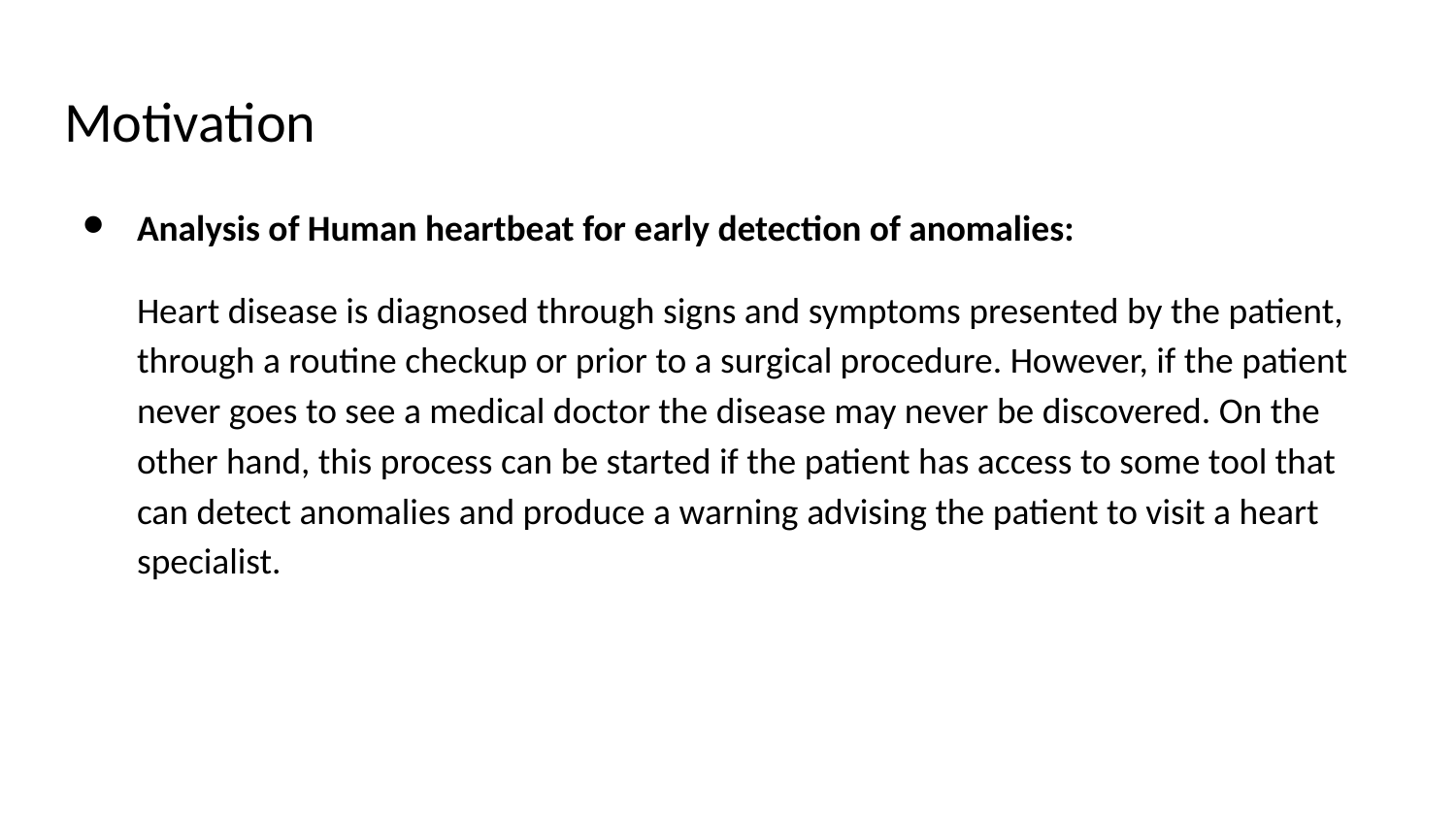

# Motivation
Analysis of Human heartbeat for early detection of anomalies:
Heart disease is diagnosed through signs and symptoms presented by the patient, through a routine checkup or prior to a surgical procedure. However, if the patient never goes to see a medical doctor the disease may never be discovered. On the other hand, this process can be started if the patient has access to some tool that can detect anomalies and produce a warning advising the patient to visit a heart specialist.